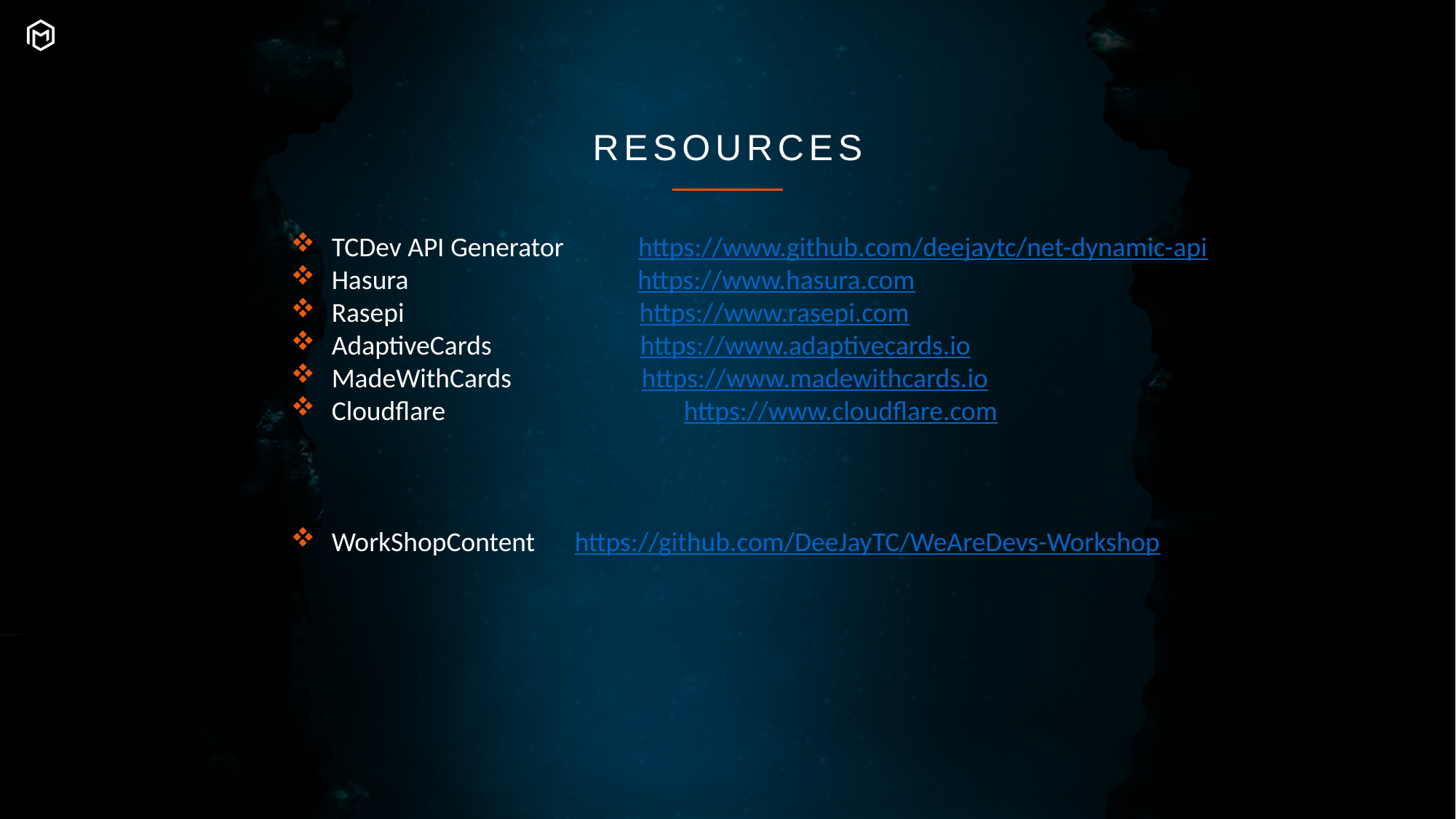

# Resources
TCDev API Generator            https://www.github.com/deejaytc/net-dynamic-api
Hasura                                     https://www.hasura.com
Rasepi                                      https://www.rasepi.com
AdaptiveCards                        https://www.adaptivecards.io
MadeWithCards                     https://www.madewithcards.io
Cloudflare		    https://www.cloudflare.com

WorkShopContent	    https://github.com/DeeJayTC/WeAreDevs-Workshop